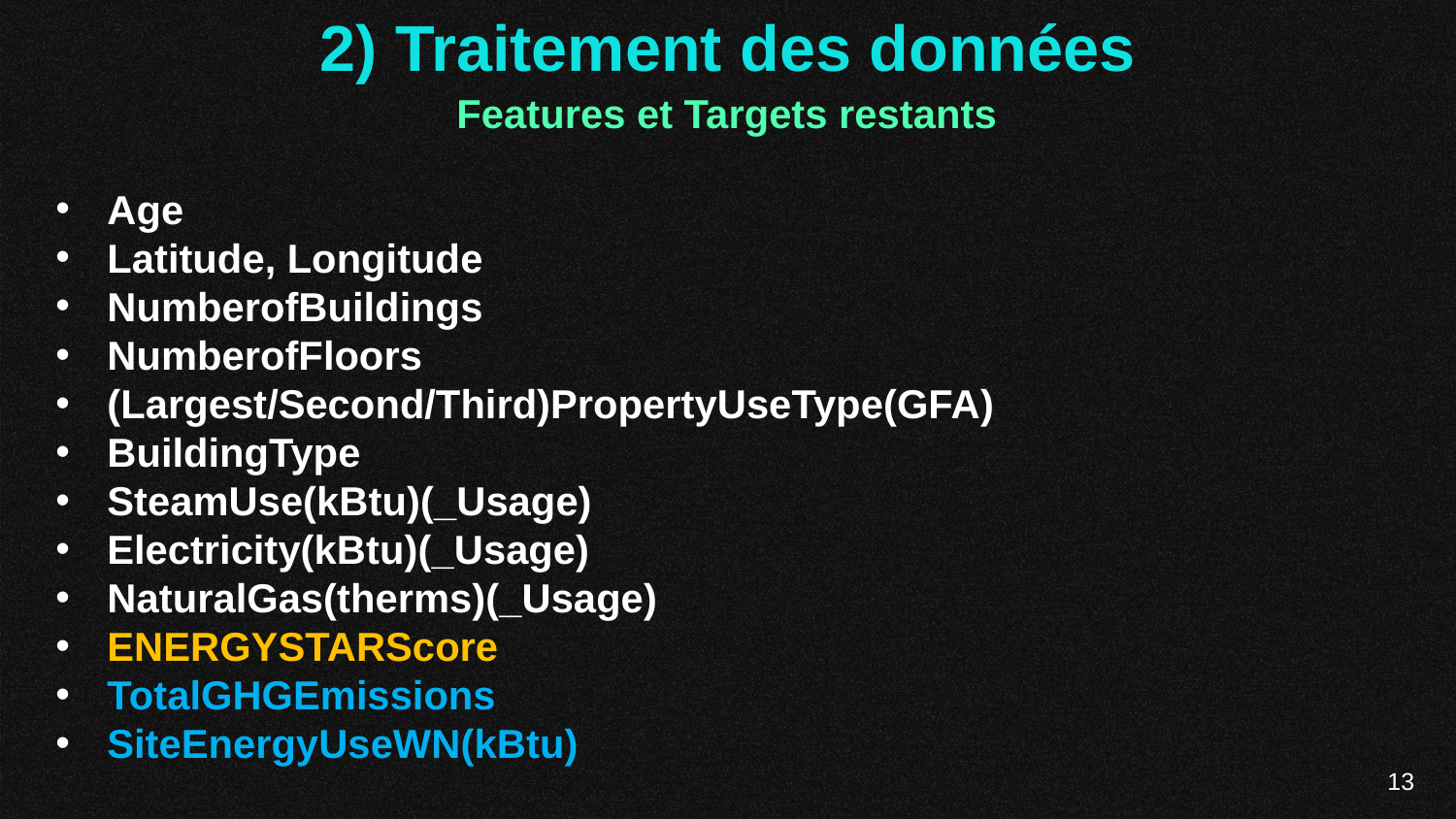

2) Traitement des données
Features et Targets restants

Age
Latitude, Longitude
NumberofBuildings
NumberofFloors
(Largest/Second/Third)PropertyUseType(GFA)
BuildingType
SteamUse(kBtu)(_Usage)
Electricity(kBtu)(_Usage)
NaturalGas(therms)(_Usage)
ENERGYSTARScore
TotalGHGEmissions
SiteEnergyUseWN(kBtu)

(3376 lignes – 46 colonnes) -> (759 lignes – 95 colonnes)